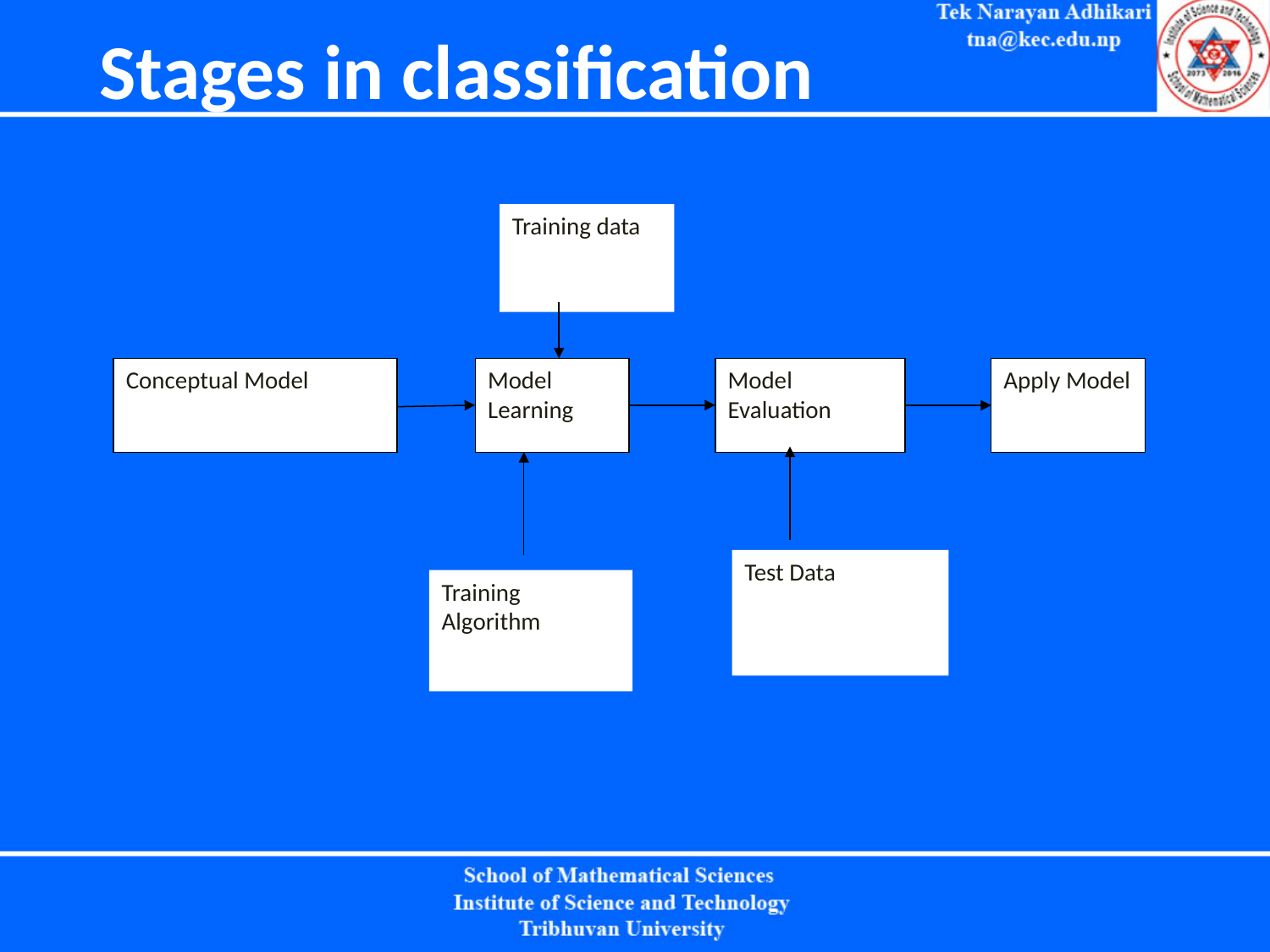

# Stages in classification
Training data
Conceptual Model
Model Learning
Model
Evaluation

Apply Model

Test Data
Training Algorithm